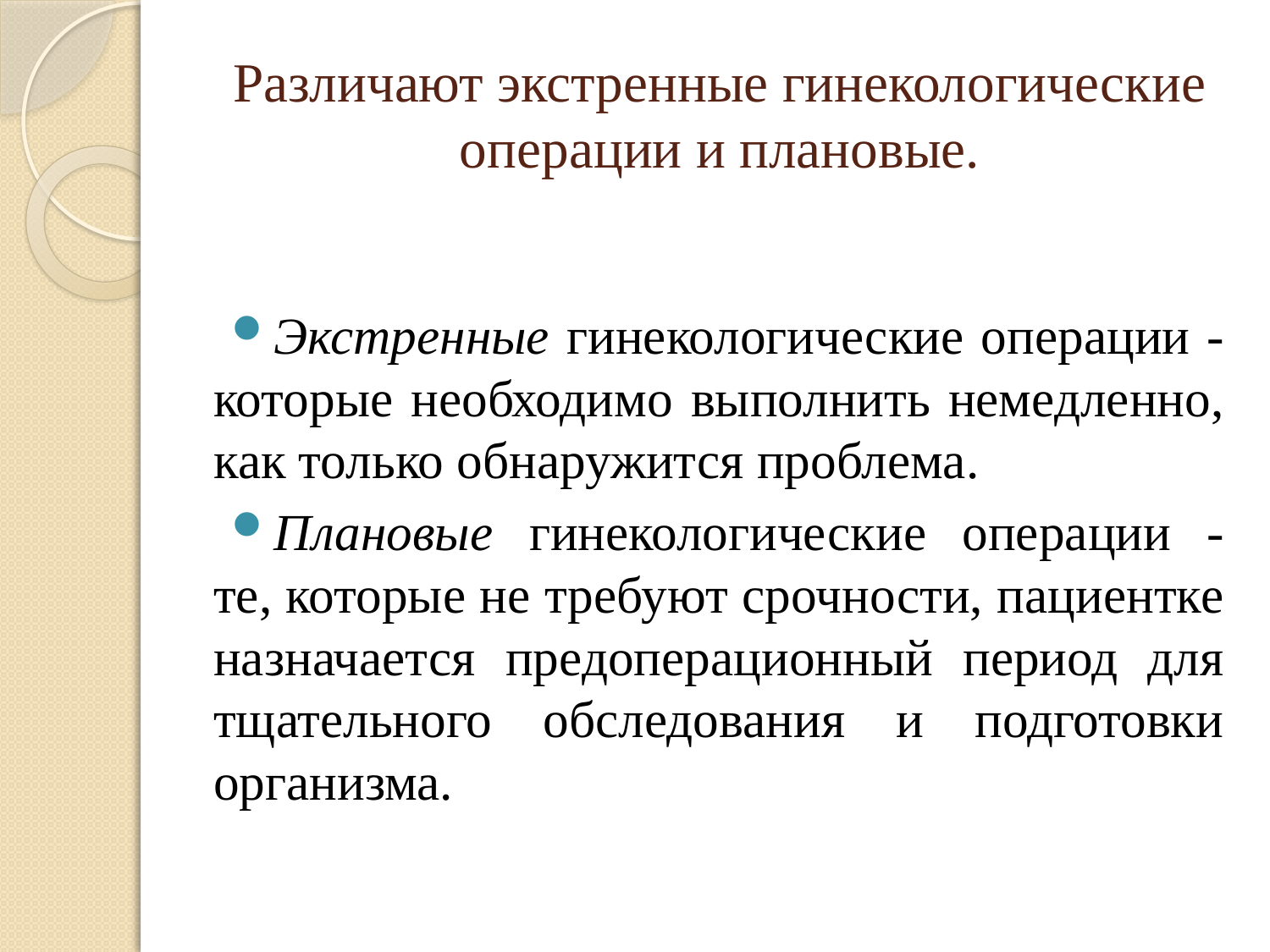

# Различают экстренные гинекологические операции и плановые.
Экстренные гинекологические операции - которые необходимо выполнить немедленно, как только обнаружится проблема.
Плановые гинекологические операции - те, которые не требуют срочности, пациентке назначается предоперационный период для тщательного обследования и подготовки организма.